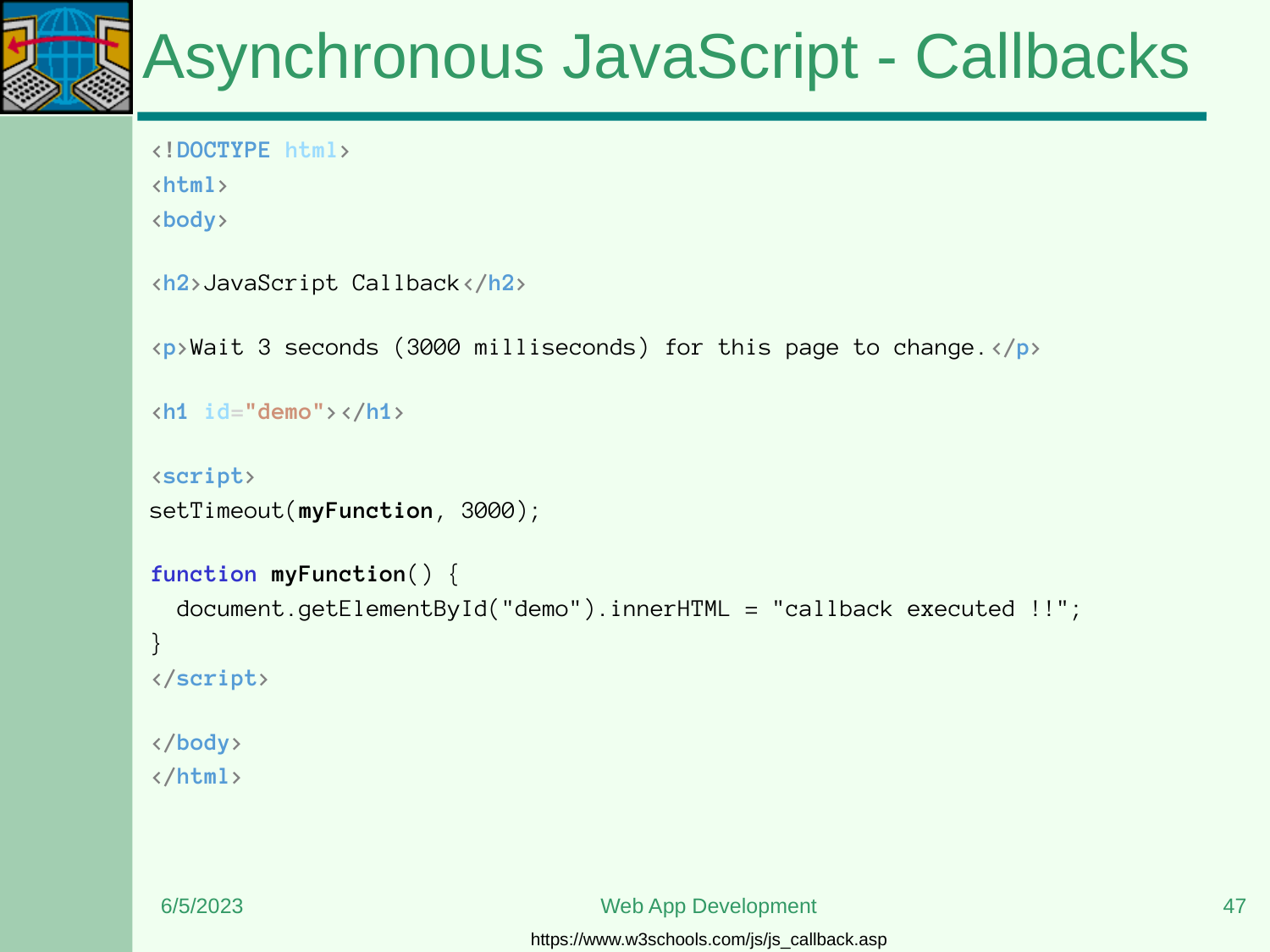

# Asynchronous JavaScript - Callbacks
<!DOCTYPE html>
<html>
<body>
<h2>JavaScript Callback</h2>
<p>Wait 3 seconds (3000 milliseconds) for this page to change.</p>
<h1 id="demo"></h1>
<script>
setTimeout(myFunction, 3000);
function myFunction() {
  document.getElementById("demo").innerHTML = "callback executed !!";
}
</script>
</body>
</html>

6/5/2023
Web App Development
47
https://www.w3schools.com/js/js_callback.asp